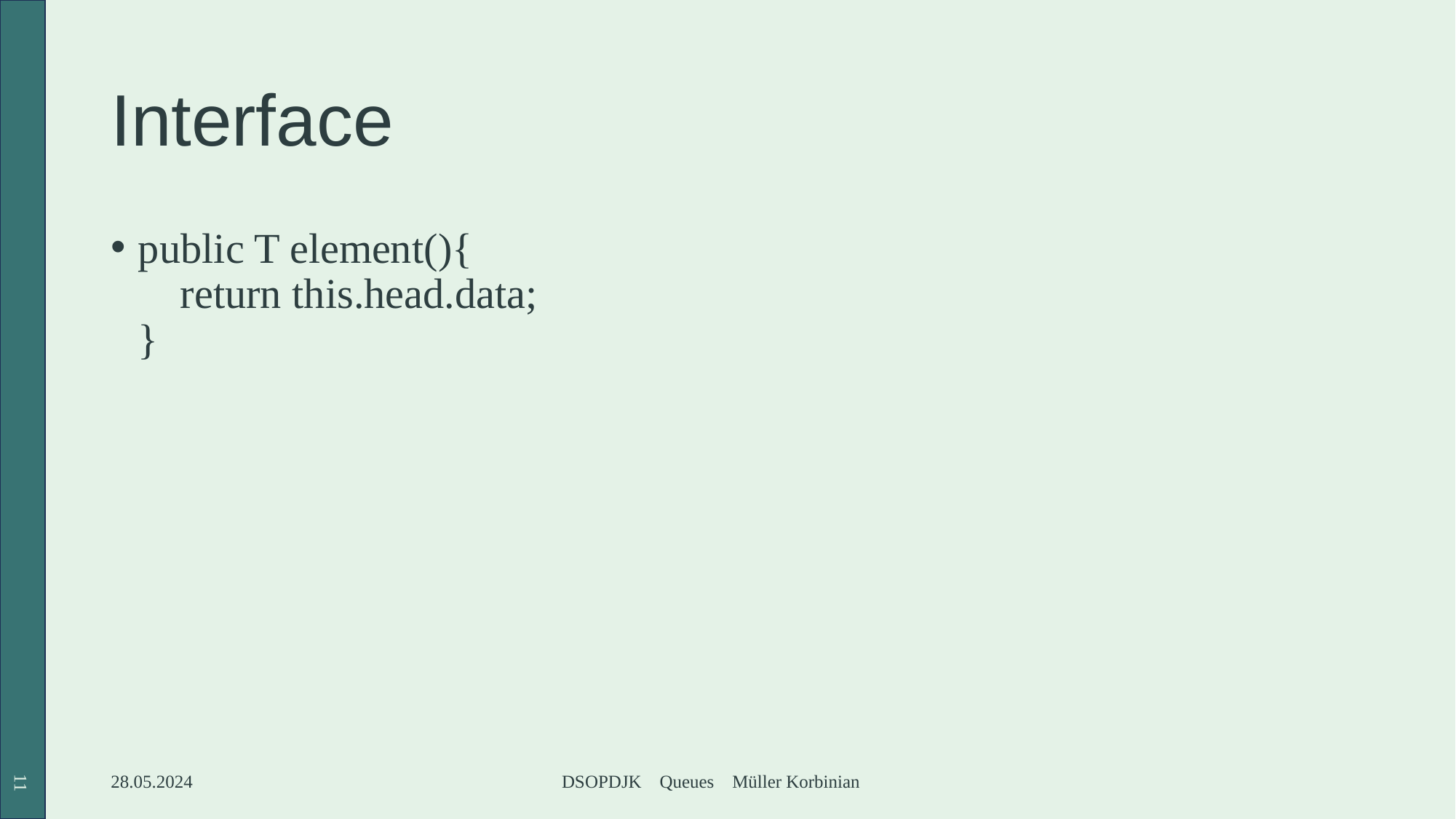

# Interface
public T element(){
    return this.head.data;
}

11
28.05.2024
DSOPDJK    Queues    Müller Korbinian